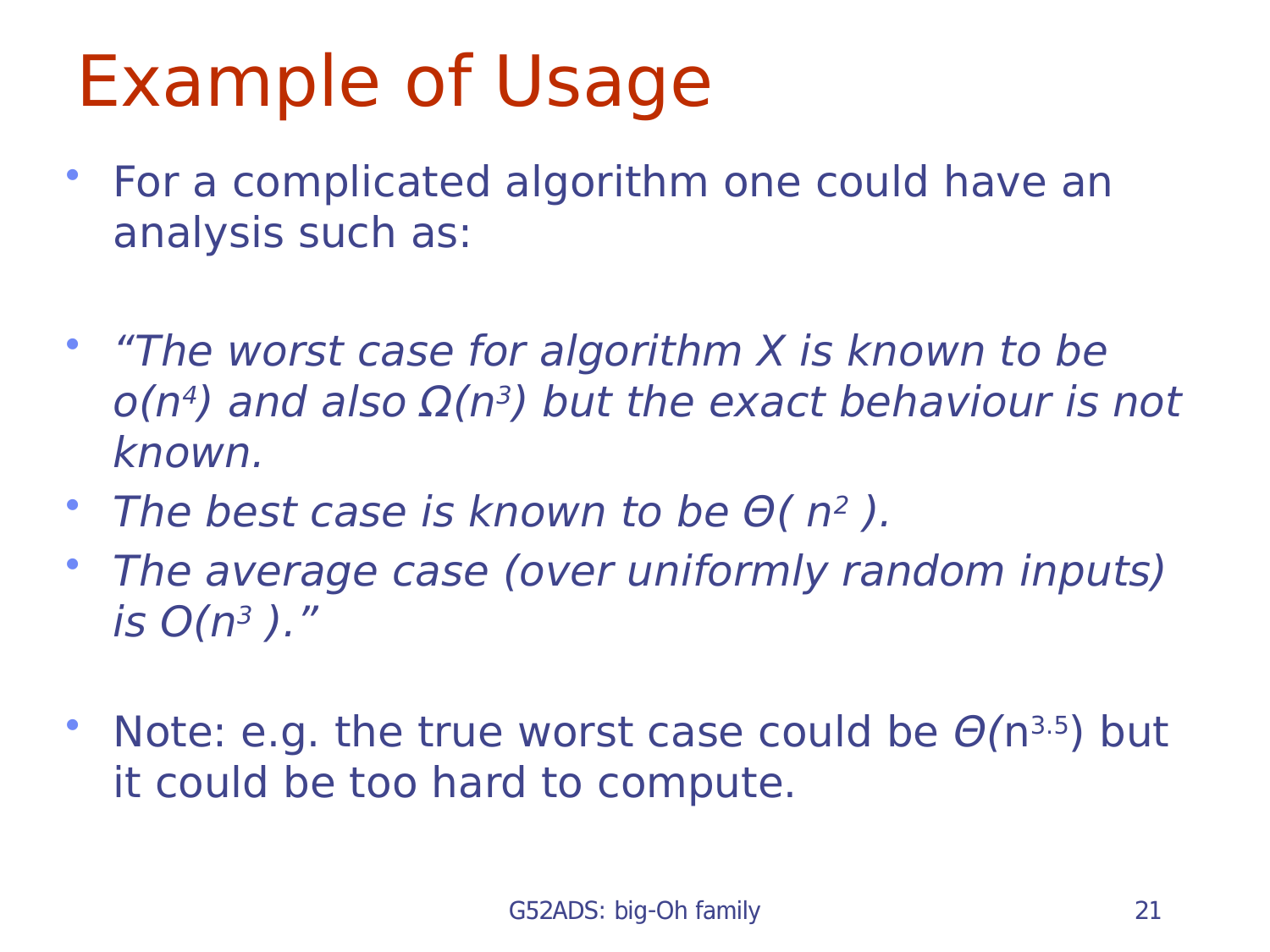

# Example of Usage
For a complicated algorithm one could have an analysis such as:

“The worst case for algorithm X is known to be o(n4) and also Ω(n3) but the exact behaviour is not known.
The best case is known to be Θ( n2 ).
The average case (over uniformly random inputs) is O(n3 ).”
Note: e.g. the true worst case could be Θ(n3.5) but it could be too hard to compute.
G52ADS: big-Oh family
21